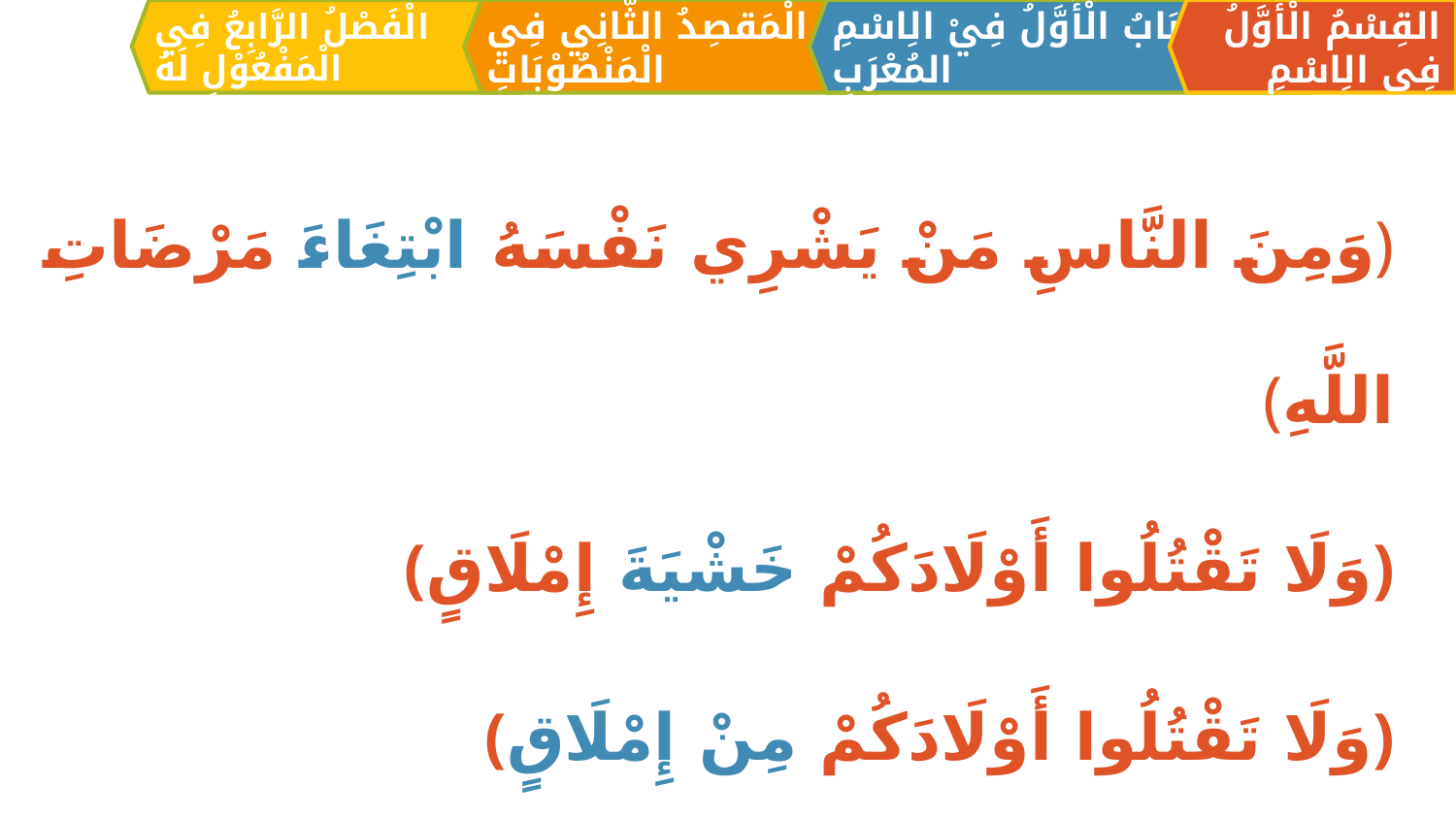

الْمَقصِدُ الثَّانِي فِي الْمَنْصُوْبَاتِ
القِسْمُ الْأَوَّلُ فِي الِاسْمِ
اَلبَابُ الْأَوَّلُ فِيْ الِاسْمِ المُعْرَبِ
الْفَصْلُ الرَّابِعُ فِي الْمَفْعُوْلِ لَهُ
﴿وَمِنَ النَّاسِ مَنْ يَشْرِي نَفْسَهُ ابْتِغَاءَ مَرْضَاتِ اللَّهِ﴾
﴿وَلَا تَقْتُلُوا أَوْلَادَكُمْ خَشْيَةَ إِمْلَاقٍ﴾
﴿وَلَا تَقْتُلُوا أَوْلَادَكُمْ مِنْ إِمْلَاقٍ﴾